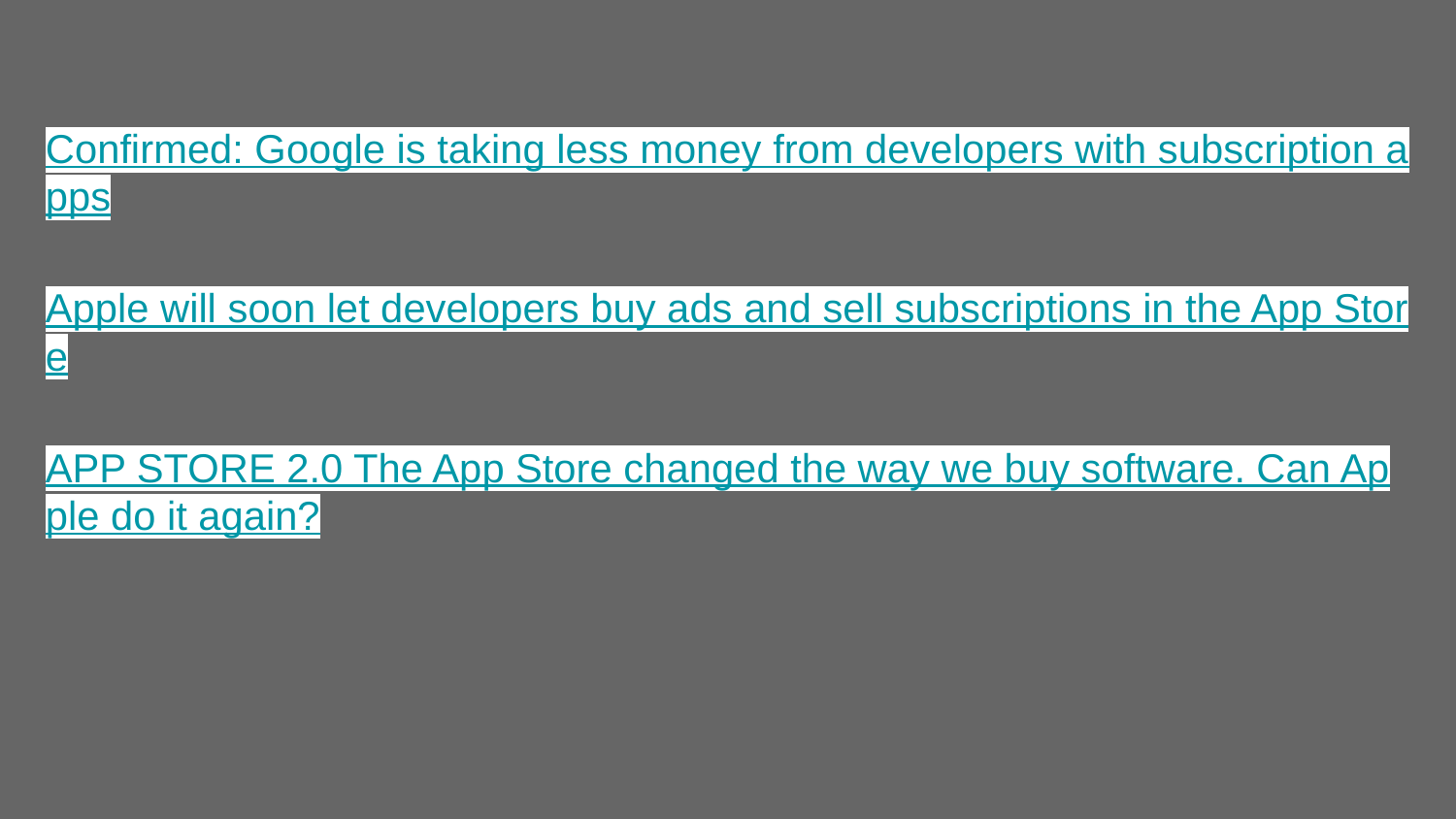

Confirmed: Google is taking less money from developers with subscription apps

Apple will soon let developers buy ads and sell subscriptions in the App Store

APP STORE 2.0 The App Store changed the way we buy software. Can Apple do it again?